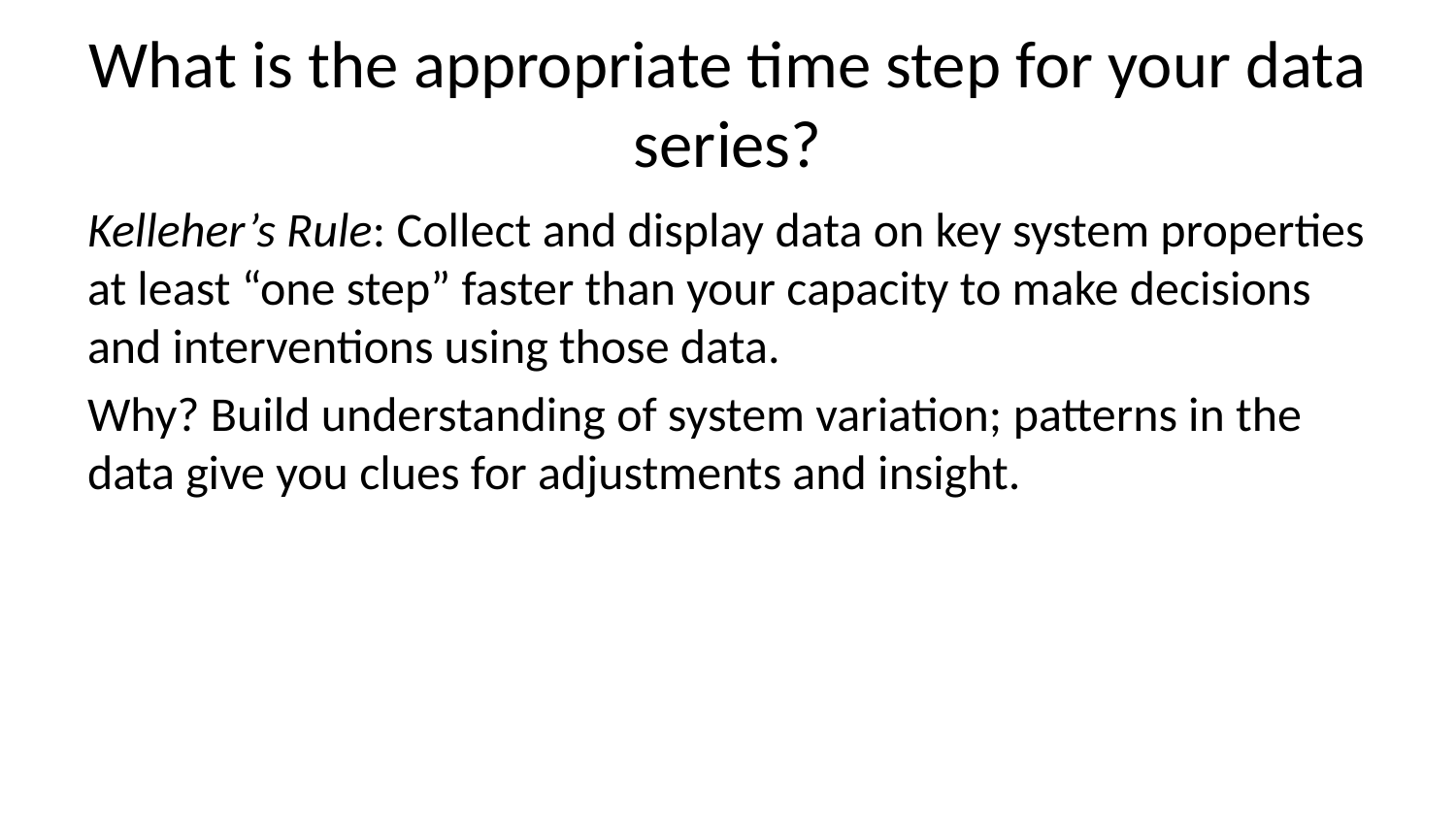

# What is the appropriate time step for your data series?
Kelleher’s Rule: Collect and display data on key system properties at least “one step” faster than your capacity to make decisions and interventions using those data.
Why? Build understanding of system variation; patterns in the data give you clues for adjustments and insight.